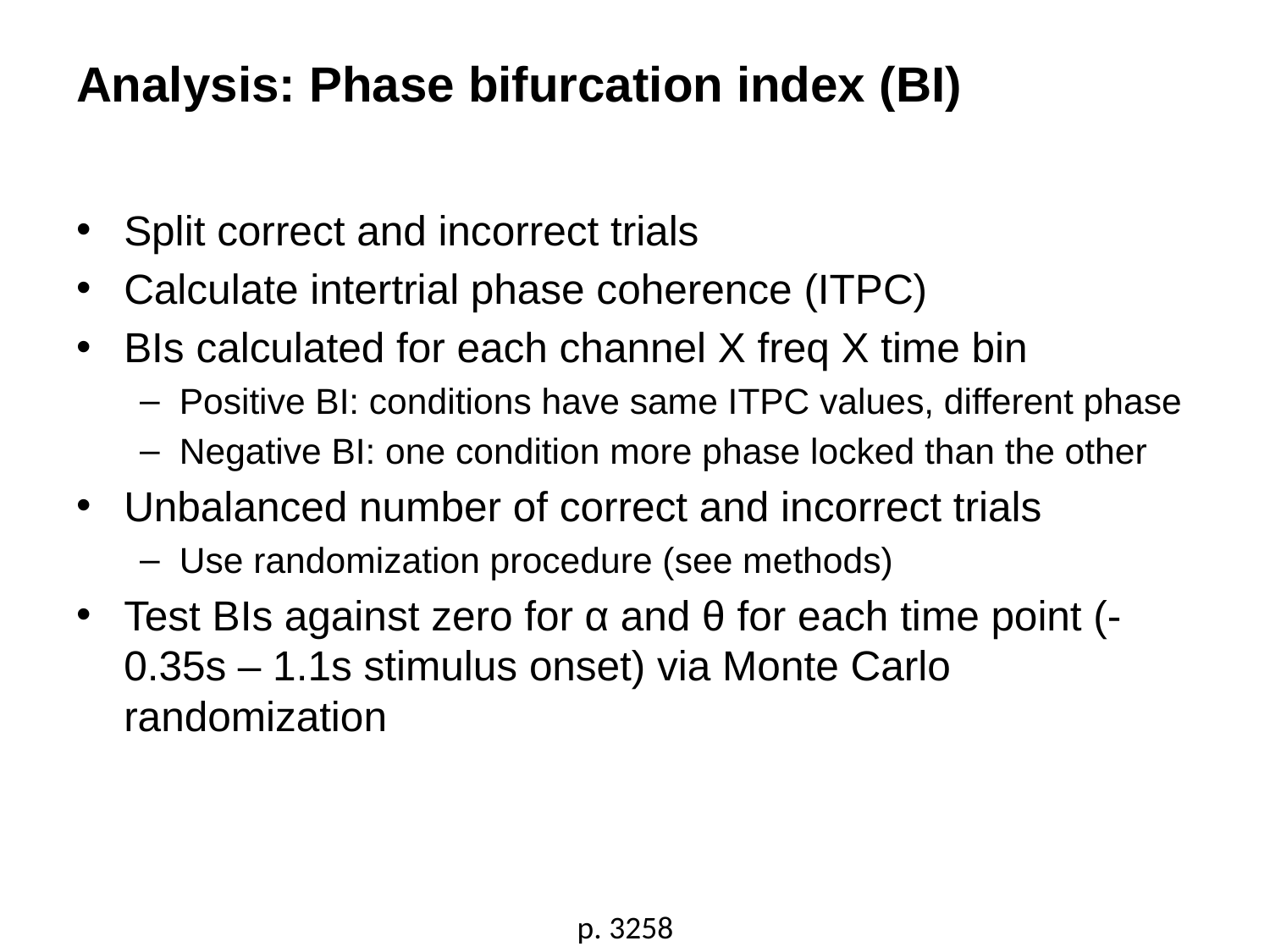

# Analysis: Phase bifurcation index (BI)
Split correct and incorrect trials
Calculate intertrial phase coherence (ITPC)
BIs calculated for each channel X freq X time bin
Positive BI: conditions have same ITPC values, different phase
Negative BI: one condition more phase locked than the other
Unbalanced number of correct and incorrect trials
Use randomization procedure (see methods)
Test BIs against zero for α and θ for each time point (-0.35s – 1.1s stimulus onset) via Monte Carlo randomization

p. 3258